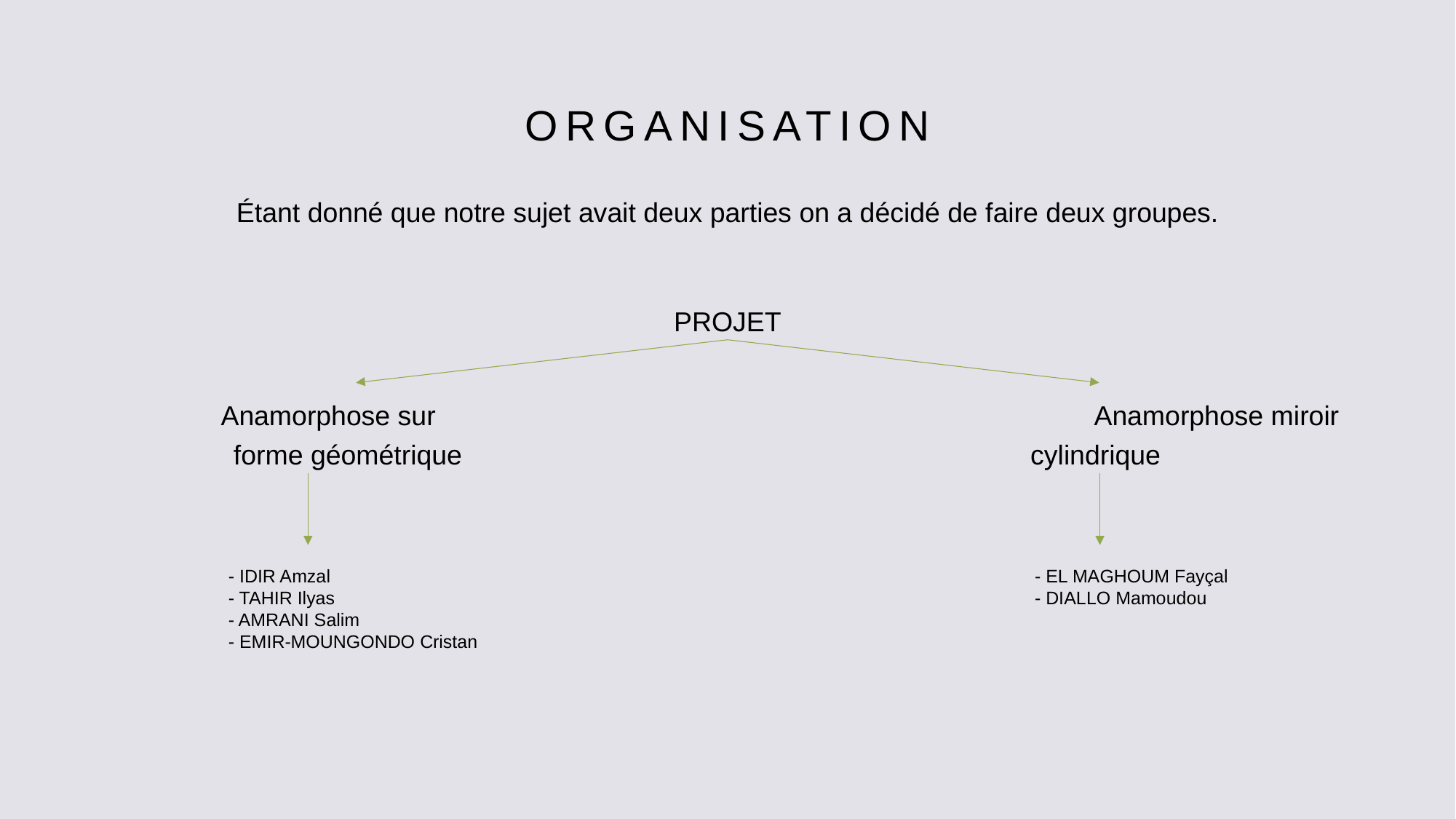

# Organisation
Étant donné que notre sujet avait deux parties on a décidé de faire deux groupes.

PROJET
	Anamorphose sur 					        	Anamorphose miroir
                forme géométrique   				          	      cylindrique

- IDIR Amzal
- TAHIR Ilyas
- AMRANI Salim
- EMIR-MOUNGONDO Cristan
- EL MAGHOUM Fayçal
- DIALLO Mamoudou